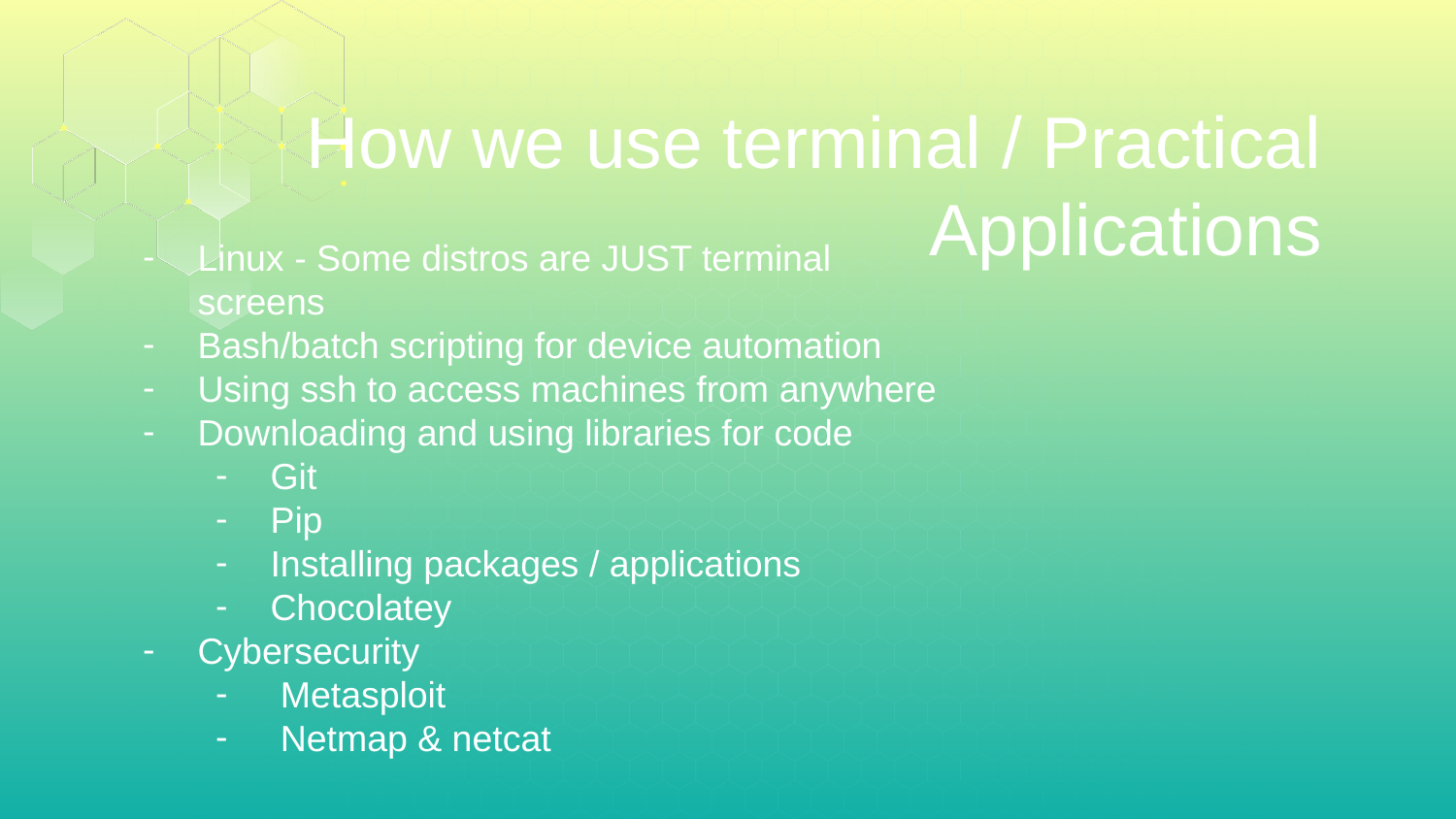

# How we use terminal / Practical Applications
Linux - Some distros are JUST terminal screens
Bash/batch scripting for device automation
Using ssh to access machines from anywhere
Downloading and using libraries for code
Git
Pip
Installing packages / applications
Chocolatey
Cybersecurity
 Metasploit
 Netmap & netcat